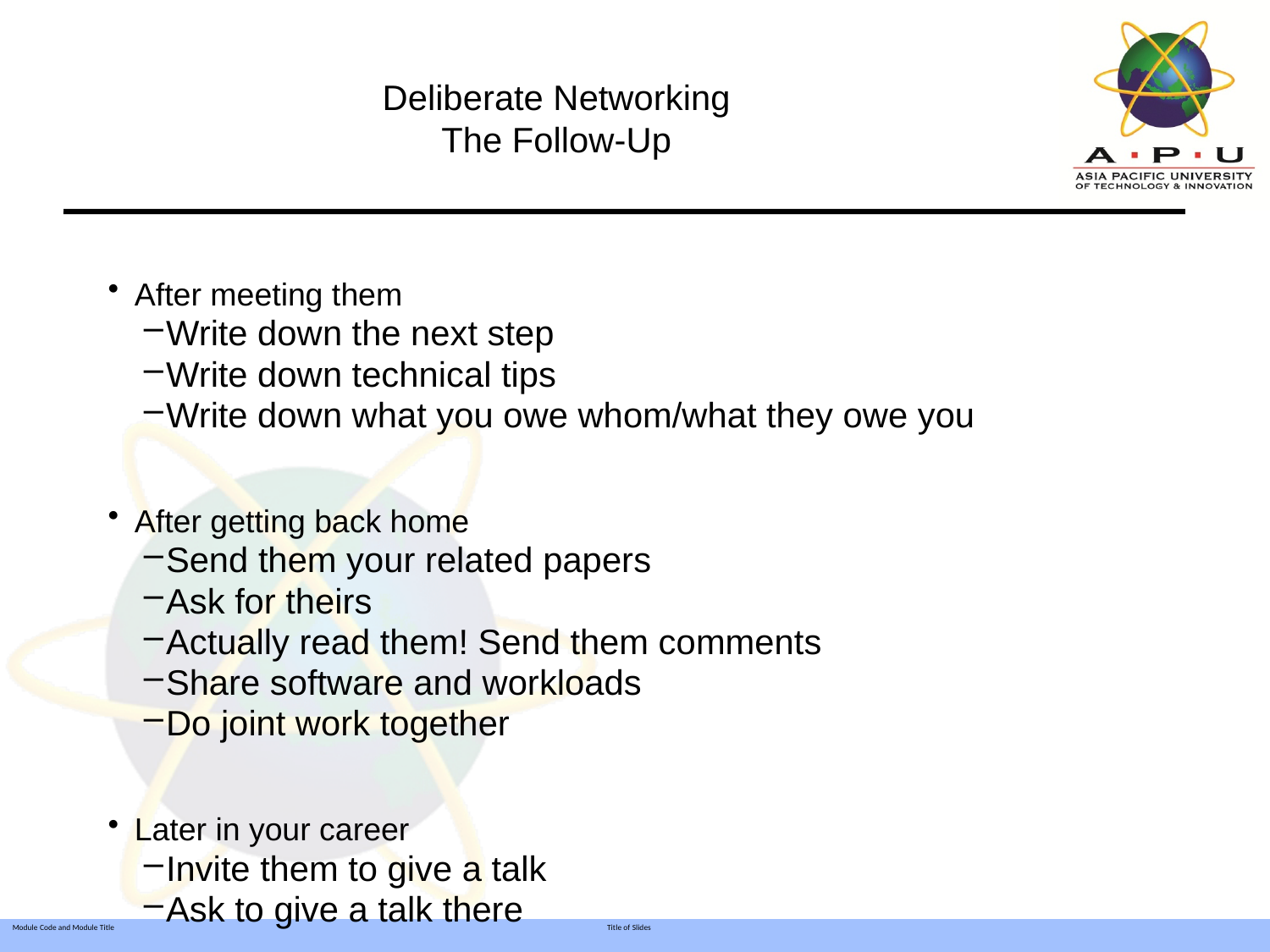

# Deliberate Networking The Follow-Up

After meeting them
Write down the next step
Write down technical tips
Write down what you owe whom/what they owe you

After getting back home
Send them your related papers
Ask for theirs
Actually read them! Send them comments
Share software and workloads
Do joint work together

Later in your career
Invite them to give a talk
Ask to give a talk there